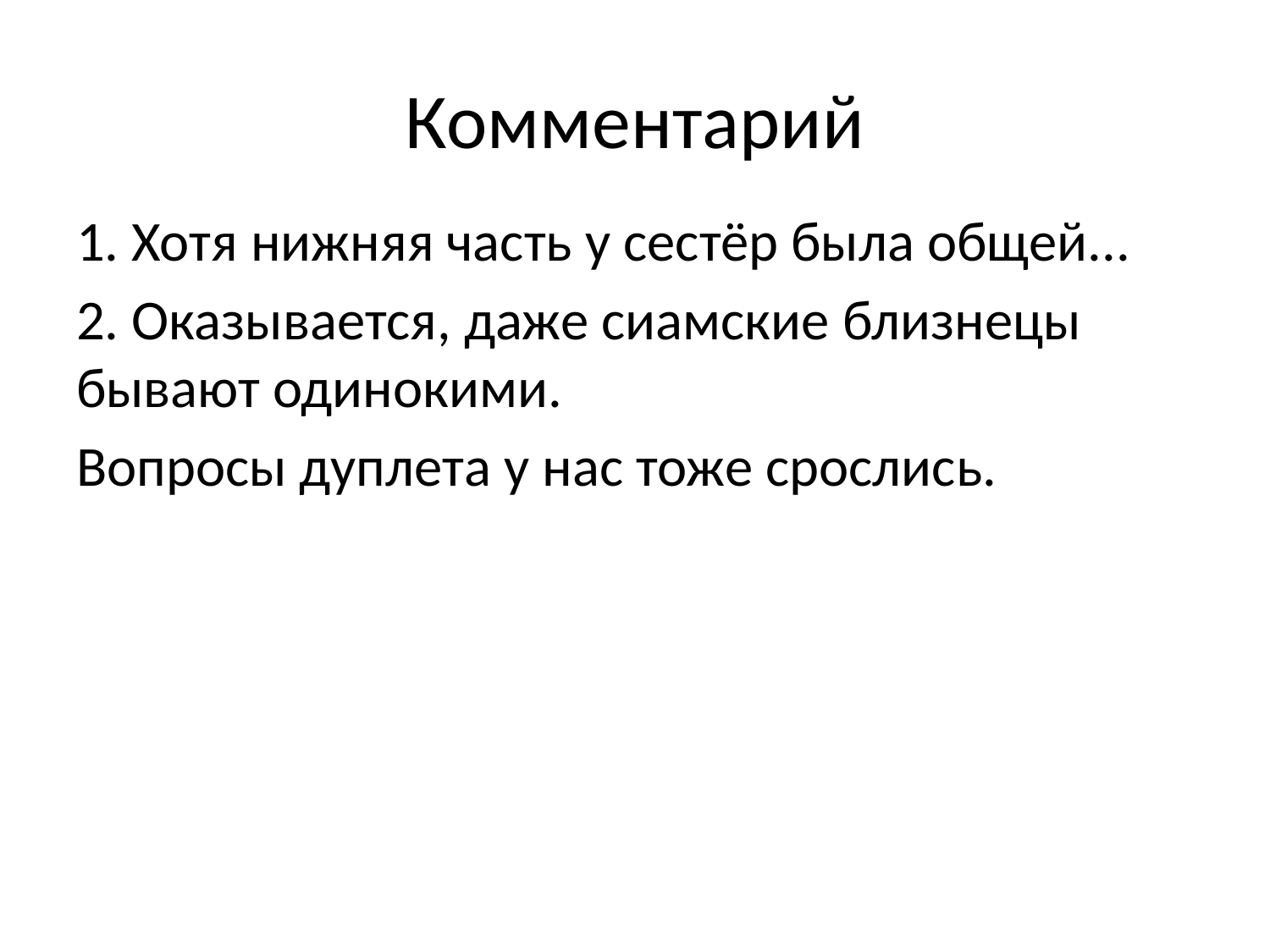

# Комментарий
1. Хотя нижняя часть у сестёр была общей...
2. Оказывается, даже сиамские близнецы бывают одинокими.
Вопросы дуплета у нас тоже срослись.